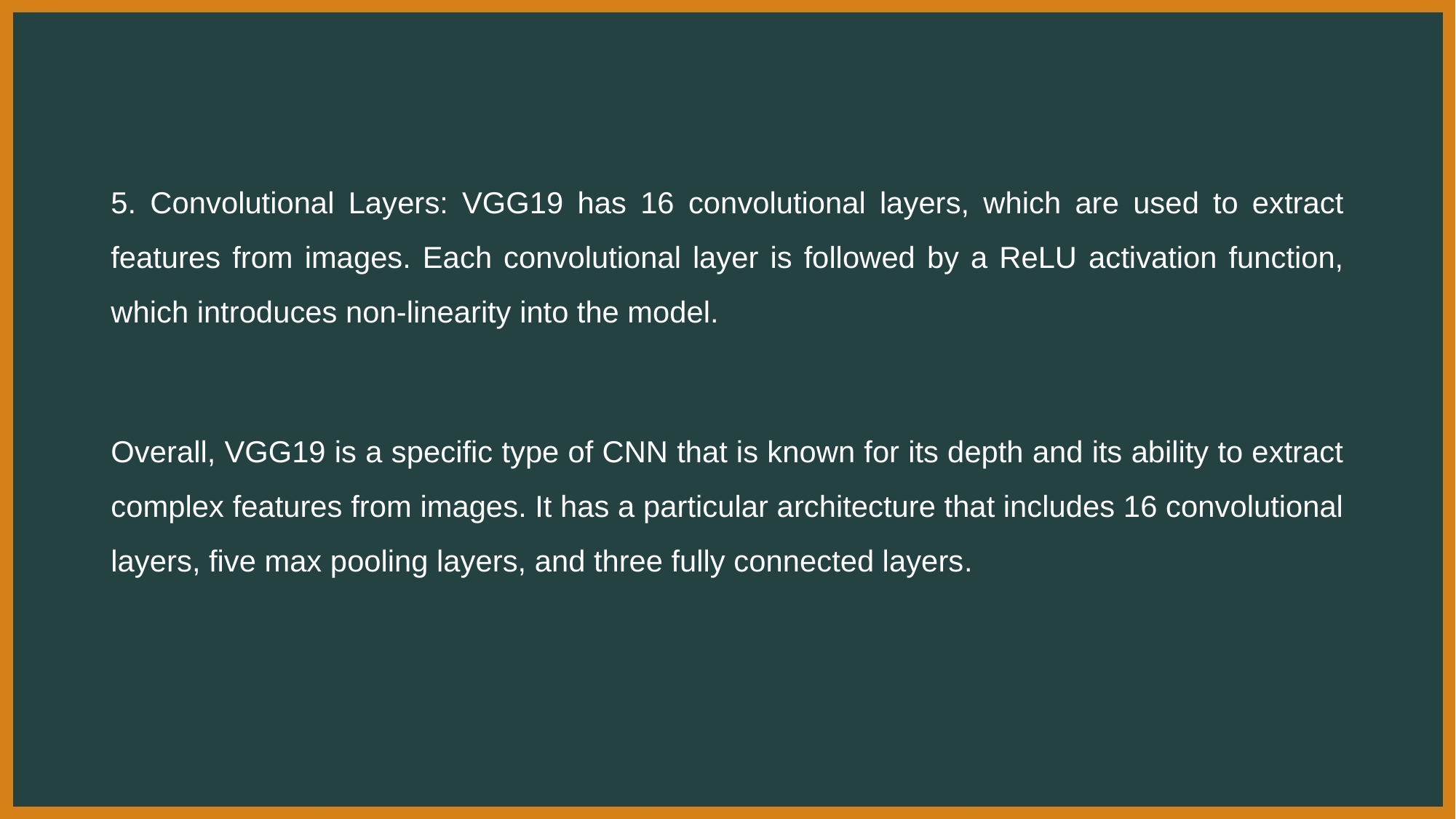

5. Convolutional Layers: VGG19 has 16 convolutional layers, which are used to extract features from images. Each convolutional layer is followed by a ReLU activation function, which introduces non-linearity into the model.

Overall, VGG19 is a specific type of CNN that is known for its depth and its ability to extract complex features from images. It has a particular architecture that includes 16 convolutional layers, five max pooling layers, and three fully connected layers.